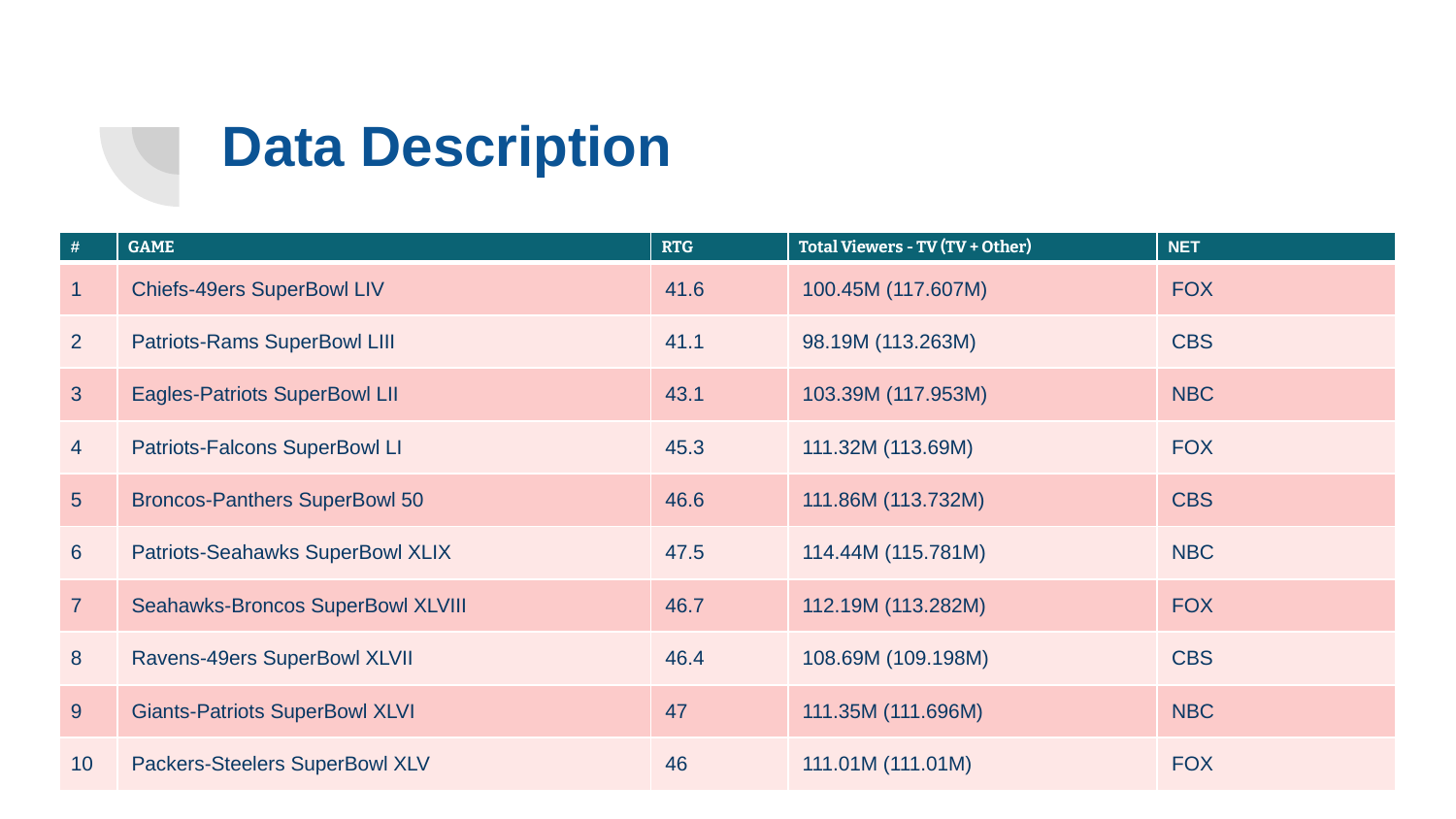

# Data Description
| # | GAME | RTG | Total Viewers - TV (TV + Other) | NET |
| --- | --- | --- | --- | --- |
| 1 | Chiefs-49ers SuperBowl LIV | 41.6 | 100.45M (117.607M) | FOX |
| 2 | Patriots-Rams SuperBowl LIII | 41.1 | 98.19M (113.263M) | CBS |
| 3 | Eagles-Patriots SuperBowl LII | 43.1 | 103.39M (117.953M) | NBC |
| 4 | Patriots-Falcons SuperBowl LI | 45.3 | 111.32M (113.69M) | FOX |
| 5 | Broncos-Panthers SuperBowl 50 | 46.6 | 111.86M (113.732M) | CBS |
| 6 | Patriots-Seahawks SuperBowl XLIX | 47.5 | 114.44M (115.781M) | NBC |
| 7 | Seahawks-Broncos SuperBowl XLVIII | 46.7 | 112.19M (113.282M) | FOX |
| 8 | Ravens-49ers SuperBowl XLVII | 46.4 | 108.69M (109.198M) | CBS |
| 9 | Giants-Patriots SuperBowl XLVI | 47 | 111.35M (111.696M) | NBC |
| 10 | Packers-Steelers SuperBowl XLV | 46 | 111.01M (111.01M) | FOX |